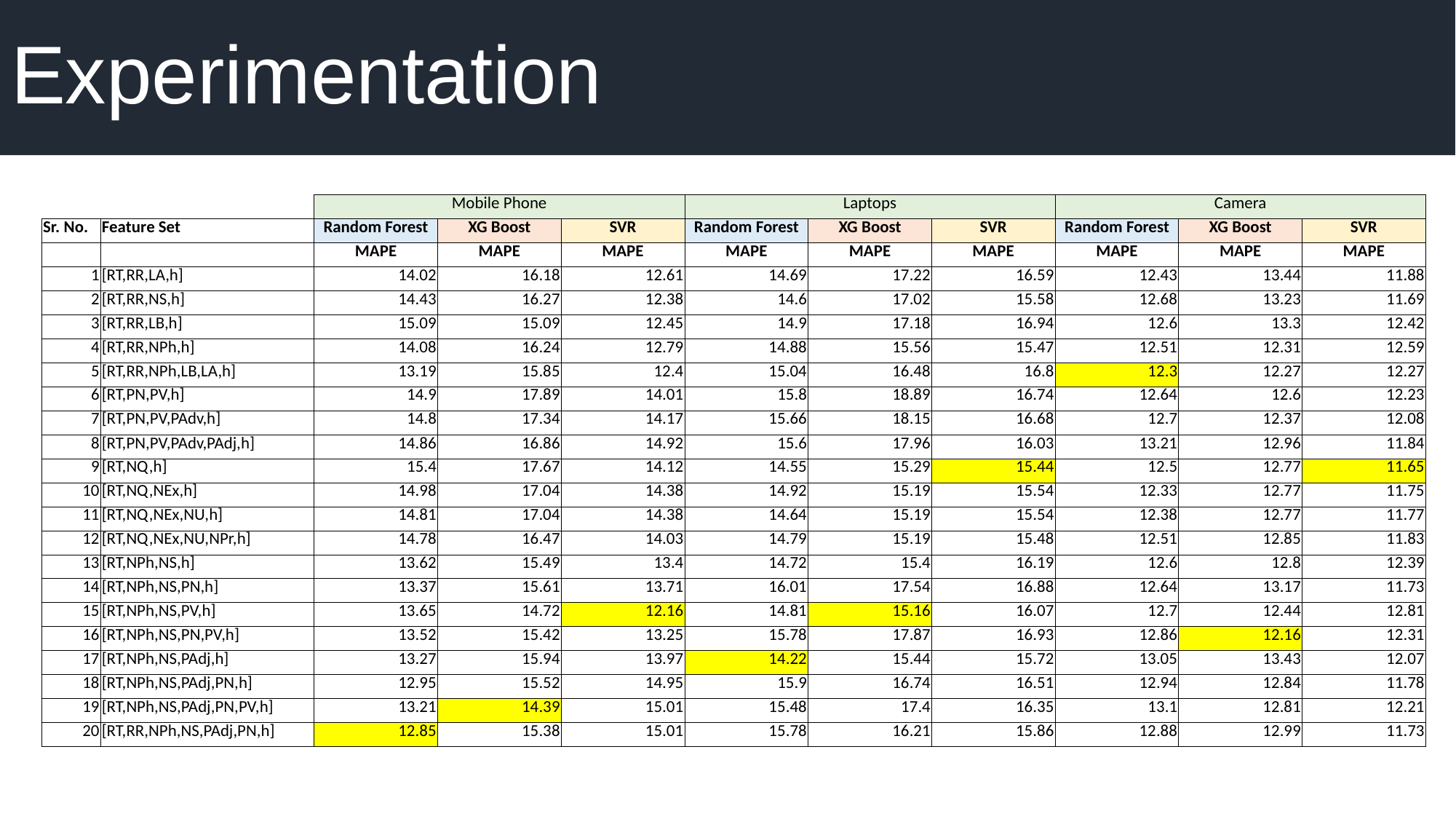

# Experimentation
|  |  | Mobile Phone |  |  | Laptops |  |  | Camera |  |  |
| --- | --- | --- | --- | --- | --- | --- | --- | --- | --- | --- |
| Sr. No. | Feature Set | Random Forest | XG Boost | SVR | Random Forest | XG Boost | SVR | Random Forest | XG Boost | SVR |
|  |  | MAPE | MAPE | MAPE | MAPE | MAPE | MAPE | MAPE | MAPE | MAPE |
| 1 | [RT,RR,LA,h] | 14.02 | 16.18 | 12.61 | 14.69 | 17.22 | 16.59 | 12.43 | 13.44 | 11.88 |
| 2 | [RT,RR,NS,h] | 14.43 | 16.27 | 12.38 | 14.6 | 17.02 | 15.58 | 12.68 | 13.23 | 11.69 |
| 3 | [RT,RR,LB,h] | 15.09 | 15.09 | 12.45 | 14.9 | 17.18 | 16.94 | 12.6 | 13.3 | 12.42 |
| 4 | [RT,RR,NPh,h] | 14.08 | 16.24 | 12.79 | 14.88 | 15.56 | 15.47 | 12.51 | 12.31 | 12.59 |
| 5 | [RT,RR,NPh,LB,LA,h] | 13.19 | 15.85 | 12.4 | 15.04 | 16.48 | 16.8 | 12.3 | 12.27 | 12.27 |
| 6 | [RT,PN,PV,h] | 14.9 | 17.89 | 14.01 | 15.8 | 18.89 | 16.74 | 12.64 | 12.6 | 12.23 |
| 7 | [RT,PN,PV,PAdv,h] | 14.8 | 17.34 | 14.17 | 15.66 | 18.15 | 16.68 | 12.7 | 12.37 | 12.08 |
| 8 | [RT,PN,PV,PAdv,PAdj,h] | 14.86 | 16.86 | 14.92 | 15.6 | 17.96 | 16.03 | 13.21 | 12.96 | 11.84 |
| 9 | [RT,NQ,h] | 15.4 | 17.67 | 14.12 | 14.55 | 15.29 | 15.44 | 12.5 | 12.77 | 11.65 |
| 10 | [RT,NQ,NEx,h] | 14.98 | 17.04 | 14.38 | 14.92 | 15.19 | 15.54 | 12.33 | 12.77 | 11.75 |
| 11 | [RT,NQ,NEx,NU,h] | 14.81 | 17.04 | 14.38 | 14.64 | 15.19 | 15.54 | 12.38 | 12.77 | 11.77 |
| 12 | [RT,NQ,NEx,NU,NPr,h] | 14.78 | 16.47 | 14.03 | 14.79 | 15.19 | 15.48 | 12.51 | 12.85 | 11.83 |
| 13 | [RT,NPh,NS,h] | 13.62 | 15.49 | 13.4 | 14.72 | 15.4 | 16.19 | 12.6 | 12.8 | 12.39 |
| 14 | [RT,NPh,NS,PN,h] | 13.37 | 15.61 | 13.71 | 16.01 | 17.54 | 16.88 | 12.64 | 13.17 | 11.73 |
| 15 | [RT,NPh,NS,PV,h] | 13.65 | 14.72 | 12.16 | 14.81 | 15.16 | 16.07 | 12.7 | 12.44 | 12.81 |
| 16 | [RT,NPh,NS,PN,PV,h] | 13.52 | 15.42 | 13.25 | 15.78 | 17.87 | 16.93 | 12.86 | 12.16 | 12.31 |
| 17 | [RT,NPh,NS,PAdj,h] | 13.27 | 15.94 | 13.97 | 14.22 | 15.44 | 15.72 | 13.05 | 13.43 | 12.07 |
| 18 | [RT,NPh,NS,PAdj,PN,h] | 12.95 | 15.52 | 14.95 | 15.9 | 16.74 | 16.51 | 12.94 | 12.84 | 11.78 |
| 19 | [RT,NPh,NS,PAdj,PN,PV,h] | 13.21 | 14.39 | 15.01 | 15.48 | 17.4 | 16.35 | 13.1 | 12.81 | 12.21 |
| 20 | [RT,RR,NPh,NS,PAdj,PN,h] | 12.85 | 15.38 | 15.01 | 15.78 | 16.21 | 15.86 | 12.88 | 12.99 | 11.73 |